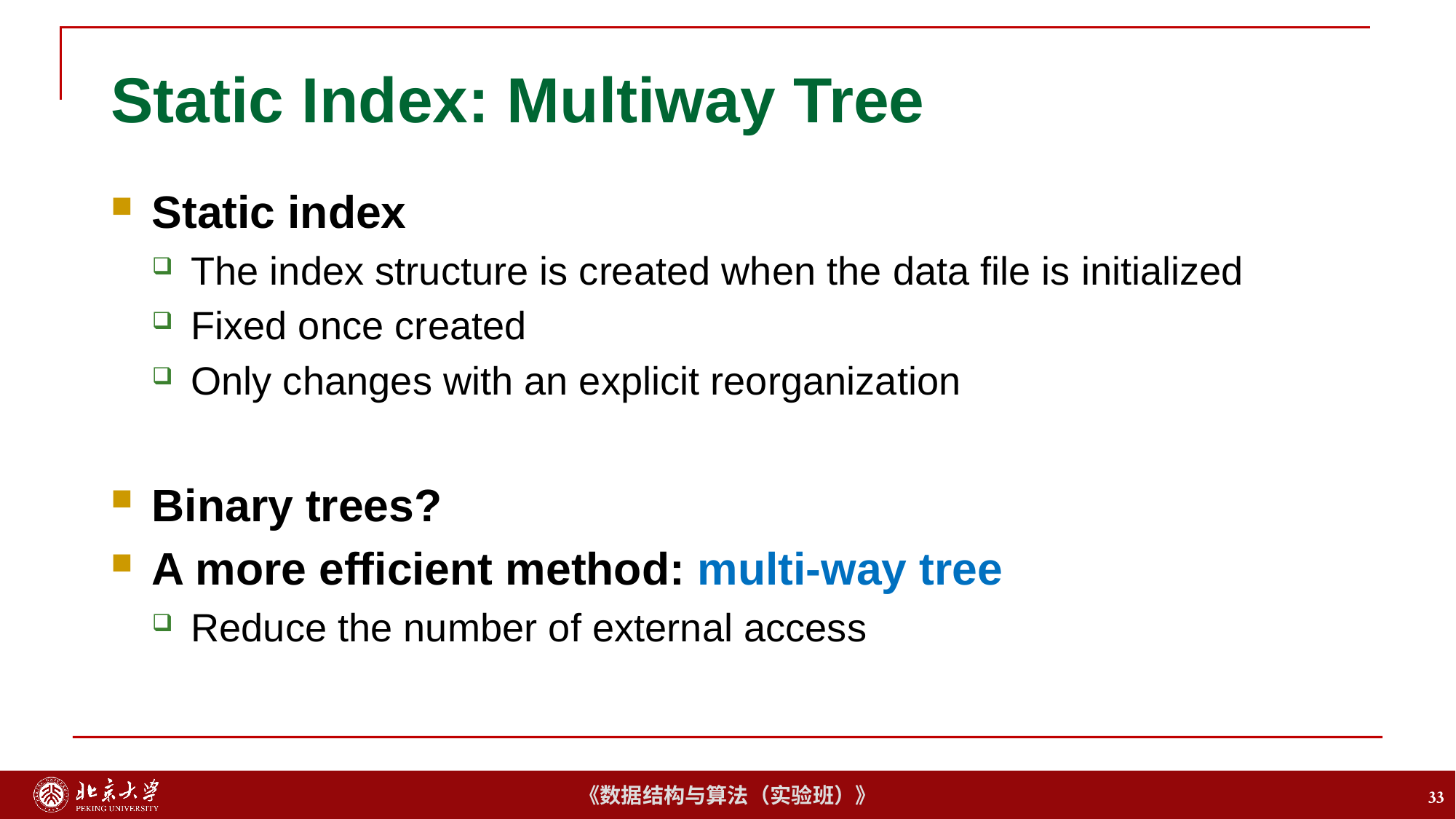

# Static Index: Multiway Tree
Static index
The index structure is created when the data file is initialized
Fixed once created
Only changes with an explicit reorganization

Binary trees?
A more efficient method: multi-way tree
Reduce the number of external access
33